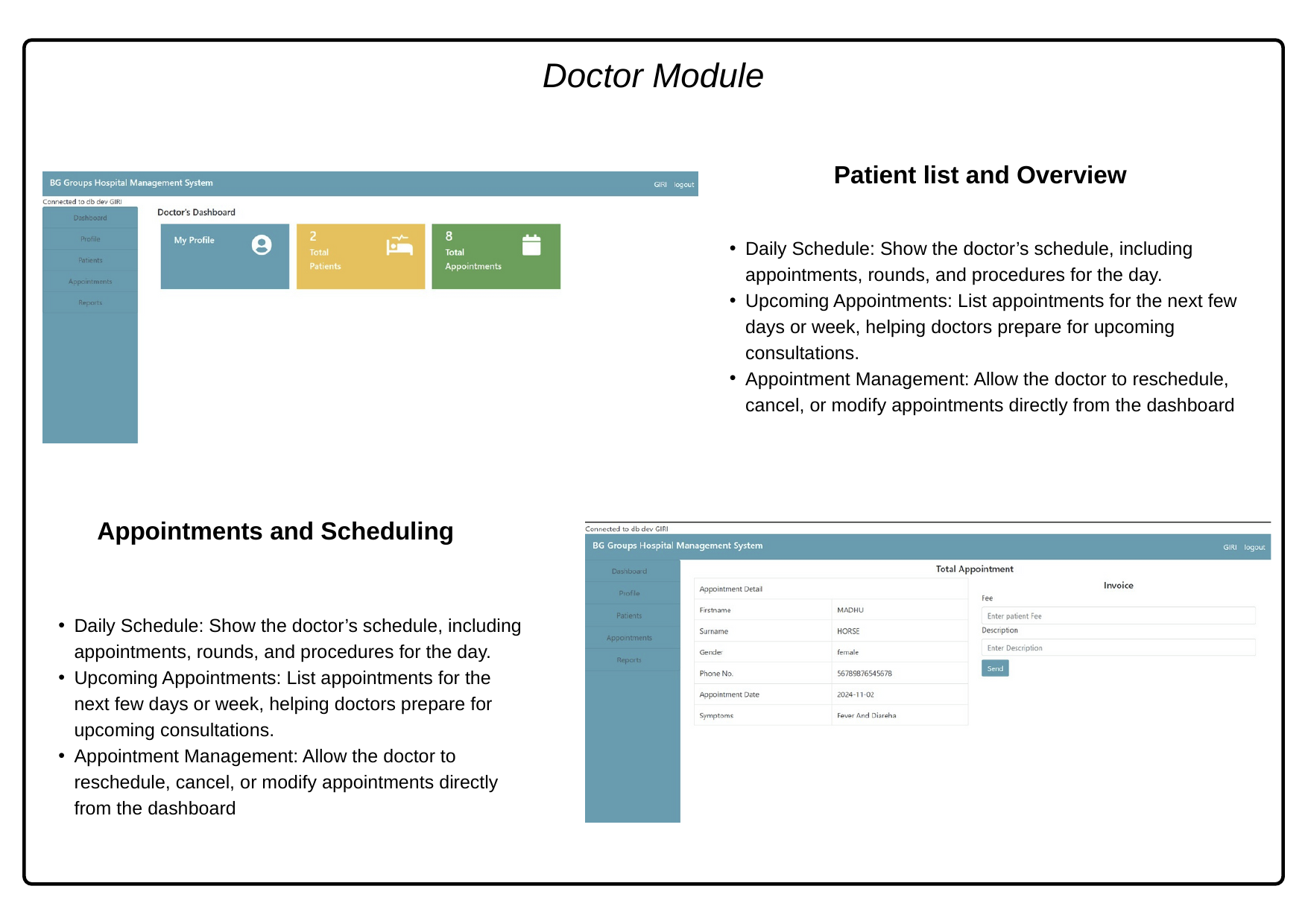

Doctor Module
Patient list and Overview

Daily Schedule: Show the doctor’s schedule, including appointments, rounds, and procedures for the day.
Upcoming Appointments: List appointments for the next few days or week, helping doctors prepare for upcoming consultations.
Appointment Management: Allow the doctor to reschedule, cancel, or modify appointments directly from the dashboard
Appointments and Scheduling

Daily Schedule: Show the doctor’s schedule, including appointments, rounds, and procedures for the day.
Upcoming Appointments: List appointments for the next few days or week, helping doctors prepare for upcoming consultations.
Appointment Management: Allow the doctor to reschedule, cancel, or modify appointments directly from the dashboard